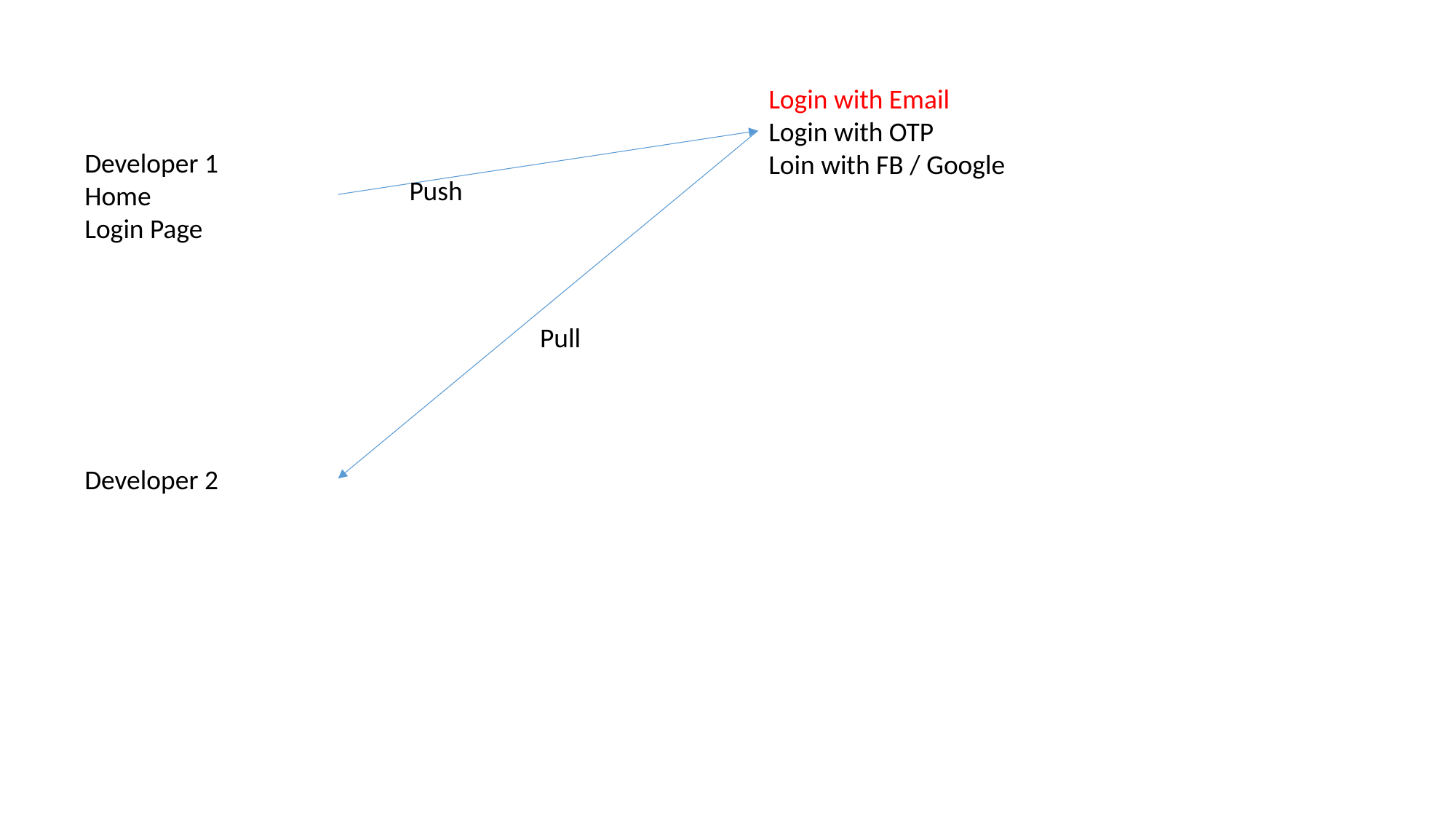

Login with Email
Login with OTP
Loin with FB / Google
Developer 1
Home
Login Page
Push
Pull
Developer 2